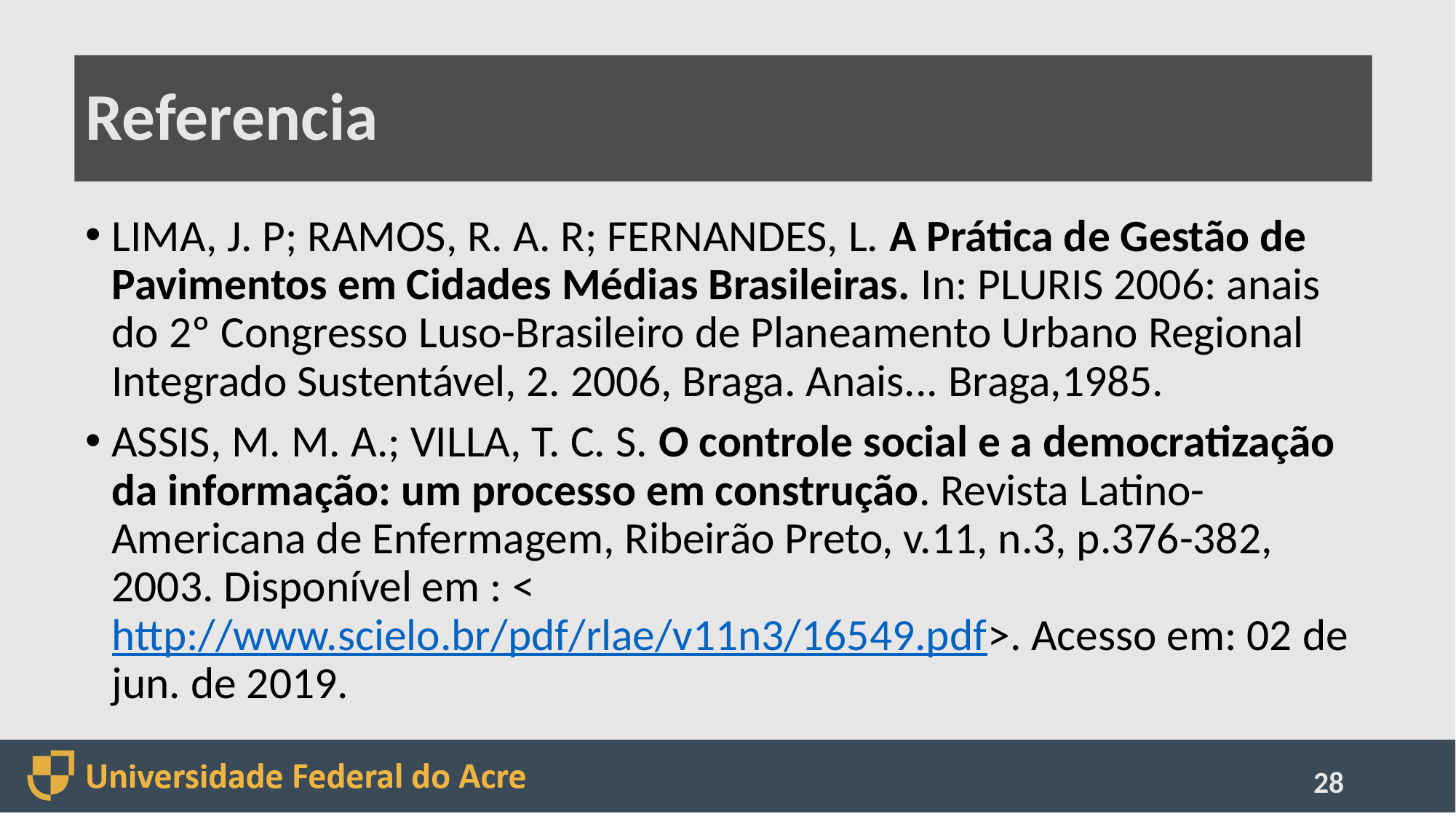

# Referencia
LIMA, J. P; RAMOS, R. A. R; FERNANDES, L. A Prática de Gestão de Pavimentos em Cidades Médias Brasileiras. In: PLURIS 2006: anais do 2º Congresso Luso-Brasileiro de Planeamento Urbano Regional Integrado Sustentável, 2. 2006, Braga. Anais... Braga,1985.
ASSIS, M. M. A.; VILLA, T. C. S. O controle social e a democratização da informação: um processo em construção. Revista Latino-Americana de Enfermagem, Ribeirão Preto, v.11, n.3, p.376-382, 2003. Disponível em : <http://www.scielo.br/pdf/rlae/v11n3/16549.pdf>. Acesso em: 02 de jun. de 2019.

28